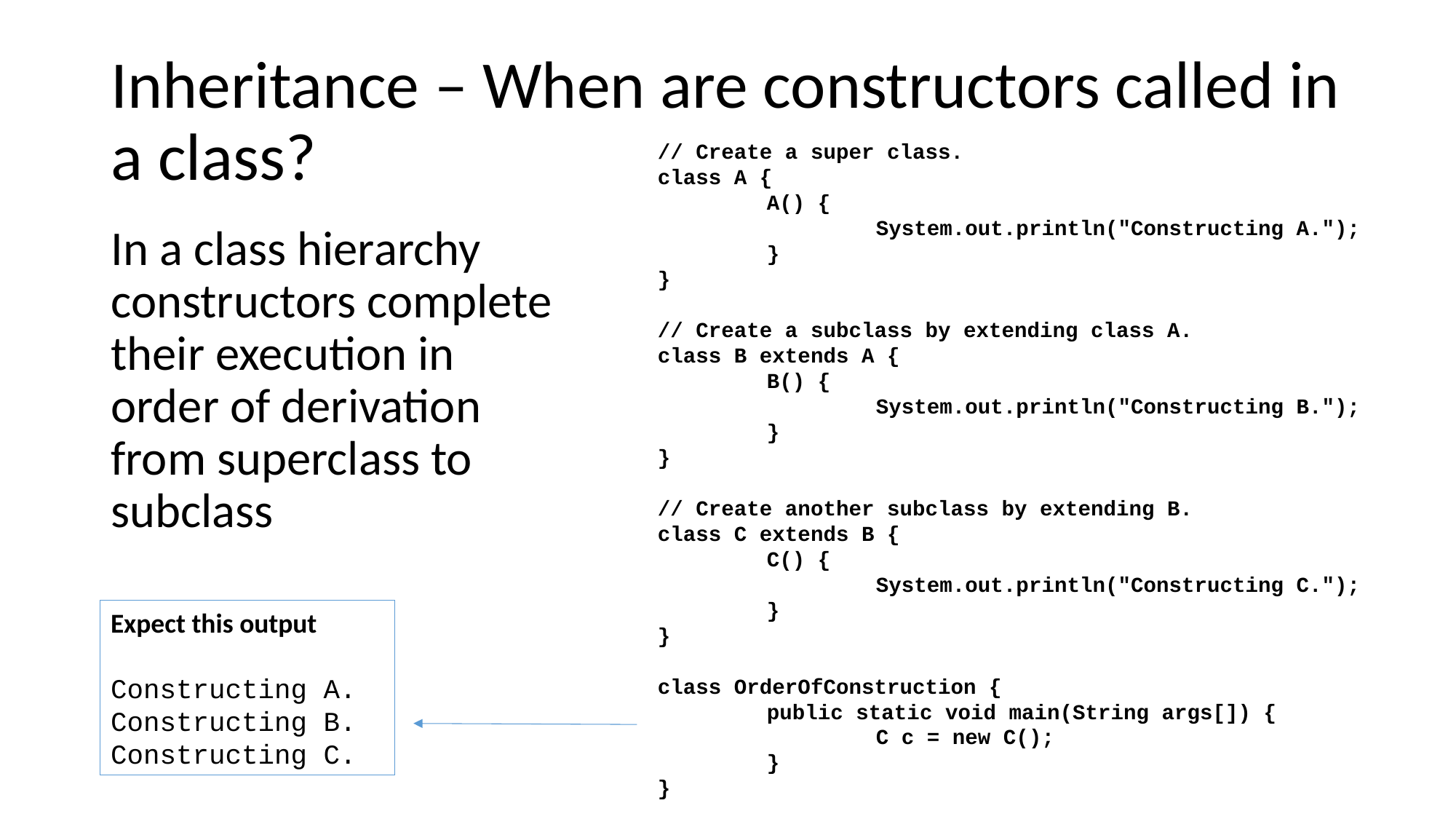

# Inheritance – When are constructors called in a class?
// Create a super class.
class A {
	A() {
		System.out.println("Constructing A.");
	}
}

// Create a subclass by extending class A.
class B extends A {
	B() {
		System.out.println("Constructing B.");
	}
}

// Create another subclass by extending B.
class C extends B {
	C() {
		System.out.println("Constructing C.");
	}
}

class OrderOfConstruction {
	public static void main(String args[]) {
		C c = new C();
	}
}
In a class hierarchy constructors complete their execution in order of derivation from superclass to subclass
Expect this output

Constructing A.
Constructing B.
Constructing C.